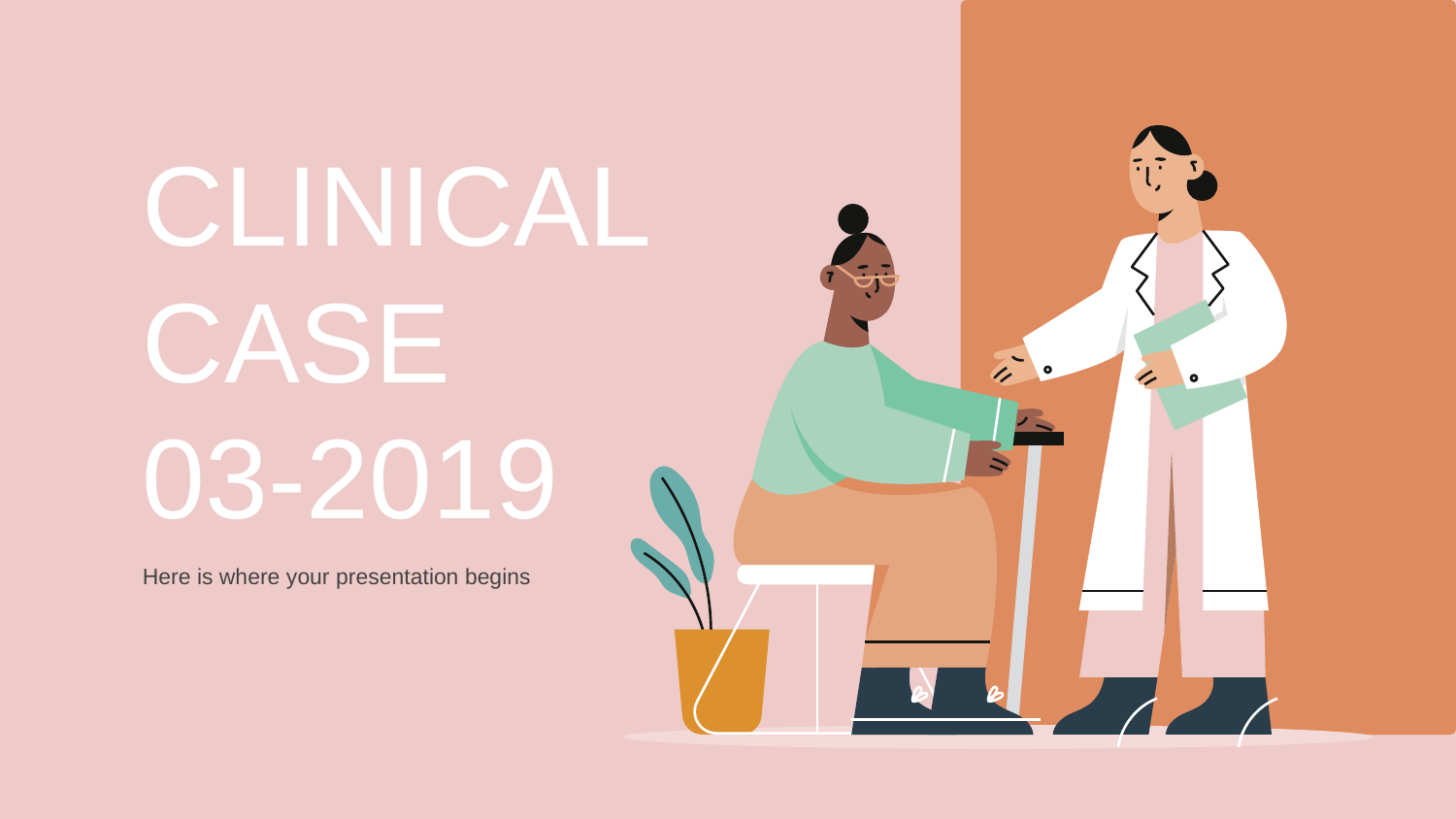

# CLINICAL CASE
03-2019

Here is where your presentation begins